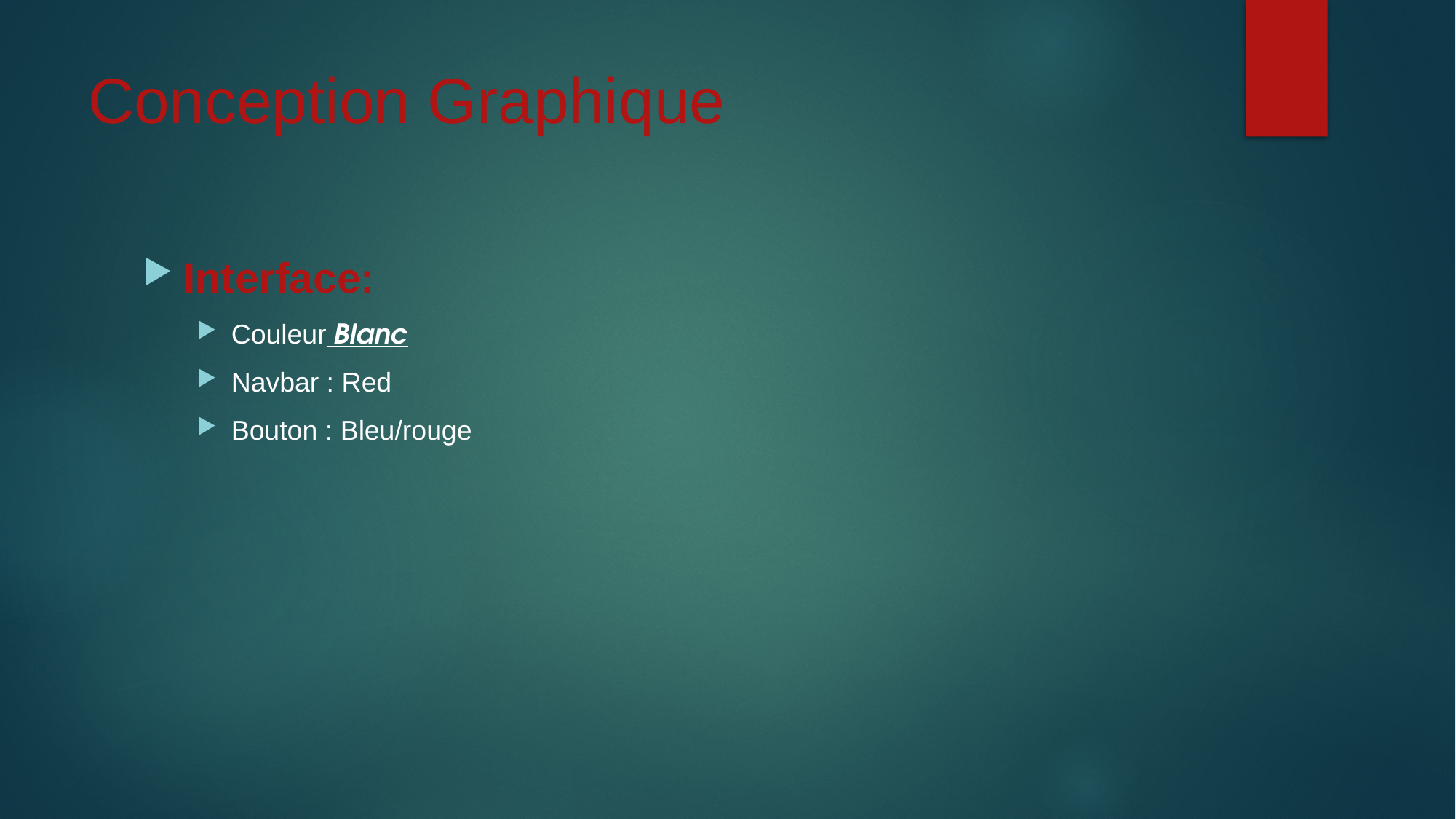

# Conception Graphique
Interface:
Couleur Blanc
Navbar : Red
Bouton : Bleu/rouge